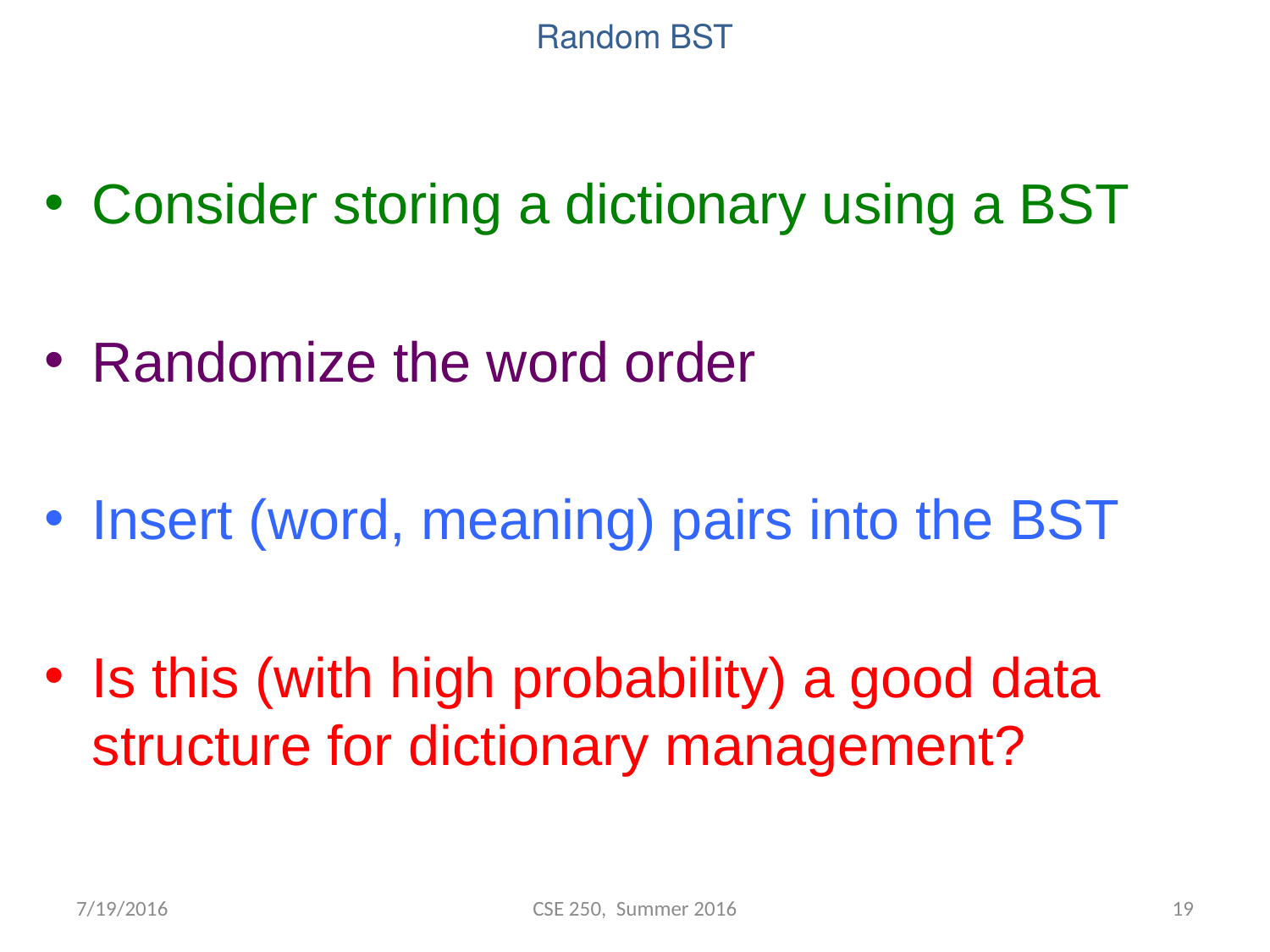

# Random BST
Consider storing a dictionary using a BST

Randomize the word order

Insert (word, meaning) pairs into the BST

Is this (with high probability) a good data structure for dictionary management?
7/19/2016
CSE 250,  Summer 2016
19